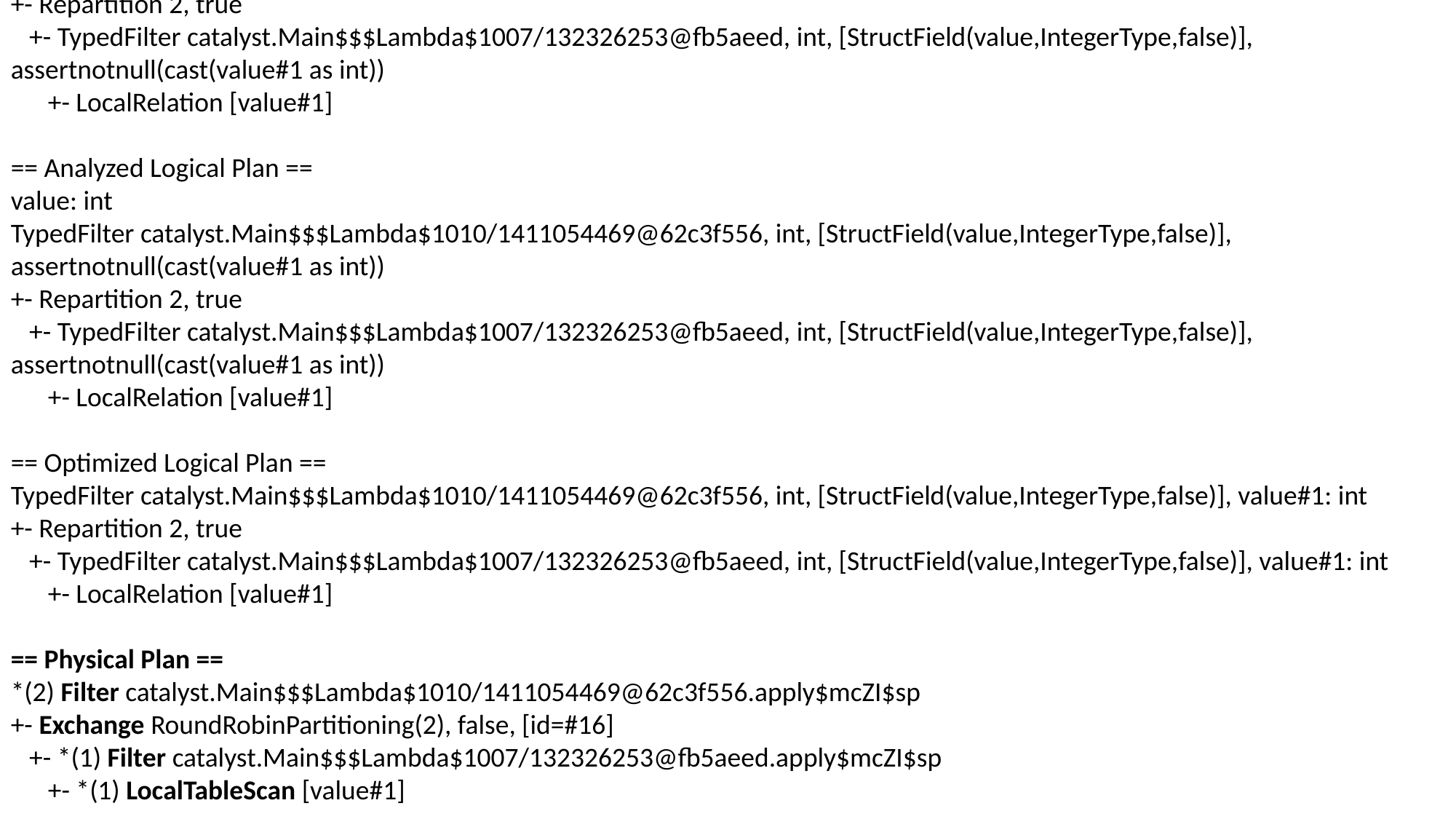

== Parsed Logical Plan ==
'TypedFilter catalyst.Main$$$Lambda$1010/1411054469@62c3f556, int, [StructField(value,IntegerType,false)], unresolveddeserializer(assertnotnull(upcast(getcolumnbyordinal(0, IntegerType), IntegerType, - root class: "scala.Int")))
+- Repartition 2, true
   +- TypedFilter catalyst.Main$$$Lambda$1007/132326253@fb5aeed, int, [StructField(value,IntegerType,false)], assertnotnull(cast(value#1 as int))
      +- LocalRelation [value#1]

== Analyzed Logical Plan ==
value: int
TypedFilter catalyst.Main$$$Lambda$1010/1411054469@62c3f556, int, [StructField(value,IntegerType,false)], assertnotnull(cast(value#1 as int))
+- Repartition 2, true
   +- TypedFilter catalyst.Main$$$Lambda$1007/132326253@fb5aeed, int, [StructField(value,IntegerType,false)], assertnotnull(cast(value#1 as int))
      +- LocalRelation [value#1]

== Optimized Logical Plan ==
TypedFilter catalyst.Main$$$Lambda$1010/1411054469@62c3f556, int, [StructField(value,IntegerType,false)], value#1: int
+- Repartition 2, true
   +- TypedFilter catalyst.Main$$$Lambda$1007/132326253@fb5aeed, int, [StructField(value,IntegerType,false)], value#1: int
      +- LocalRelation [value#1]

== Physical Plan ==
*(2) Filter catalyst.Main$$$Lambda$1010/1411054469@62c3f556.apply$mcZI$sp
+- Exchange RoundRobinPartitioning(2), false, [id=#16]
   +- *(1) Filter catalyst.Main$$$Lambda$1007/132326253@fb5aeed.apply$mcZI$sp
      +- *(1) LocalTableScan [value#1]